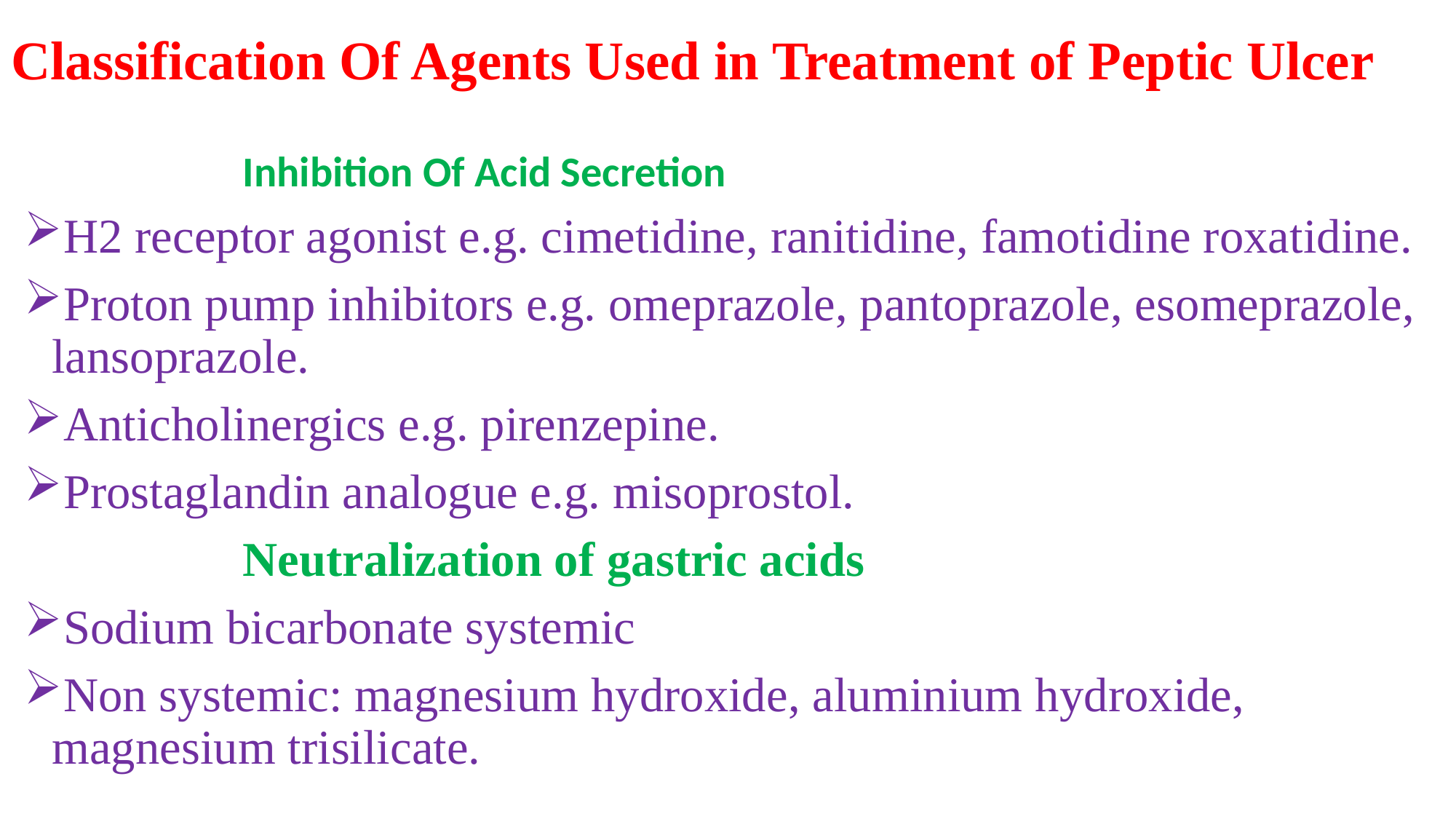

# Classification Of Agents Used in Treatment of Peptic Ulcer
		Inhibition Of Acid Secretion
H2 receptor agonist e.g. cimetidine, ranitidine, famotidine roxatidine.
Proton pump inhibitors e.g. omeprazole, pantoprazole, esomeprazole, lansoprazole.
Anticholinergics e.g. pirenzepine.
Prostaglandin analogue e.g. misoprostol.
		Neutralization of gastric acids
Sodium bicarbonate systemic
Non systemic: magnesium hydroxide, aluminium hydroxide, magnesium trisilicate.